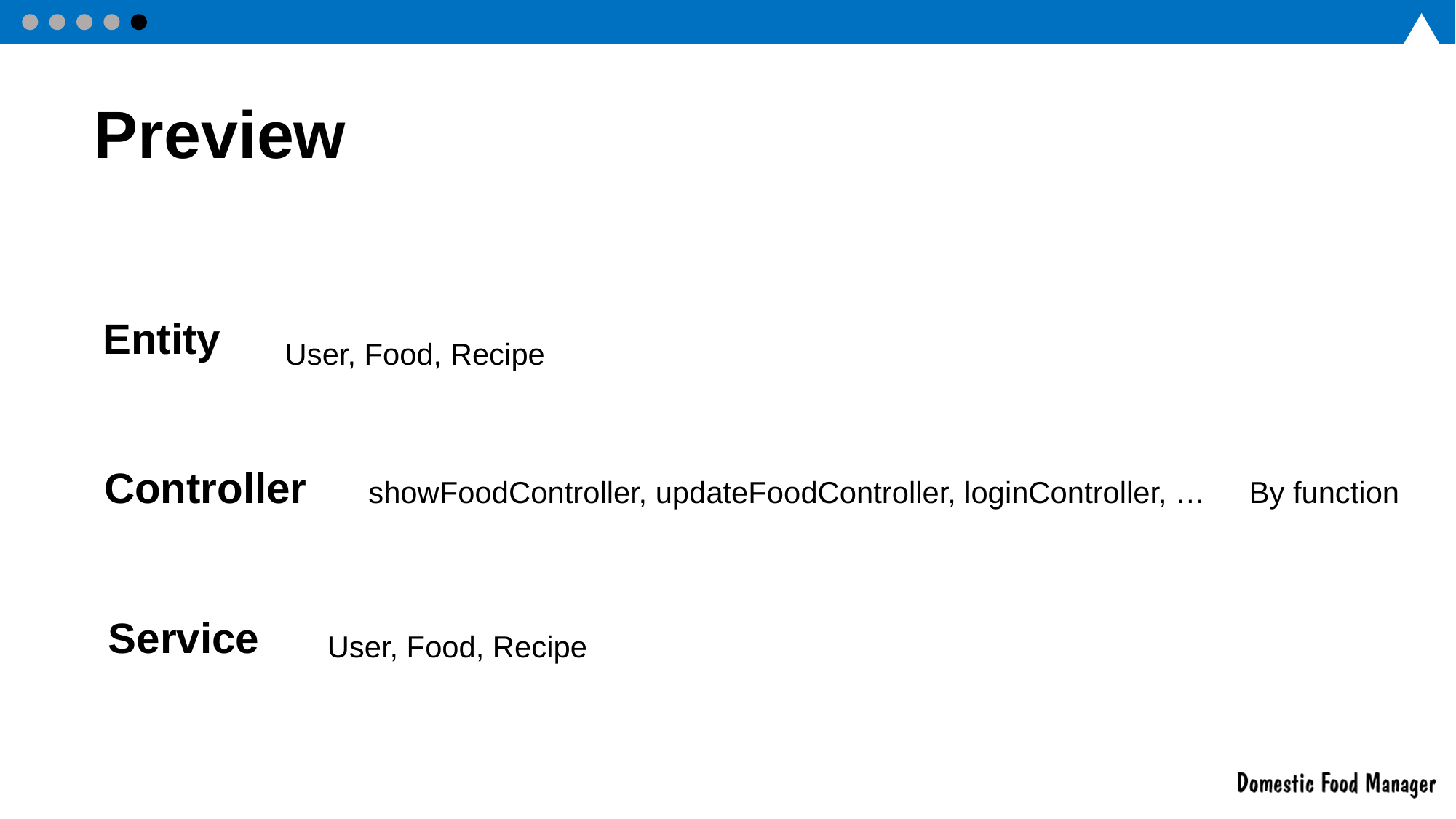

# Preview
Entity
User, Food, Recipe
showFoodController, updateFoodController, loginController, …
By function
Controller
User, Food, Recipe
Service